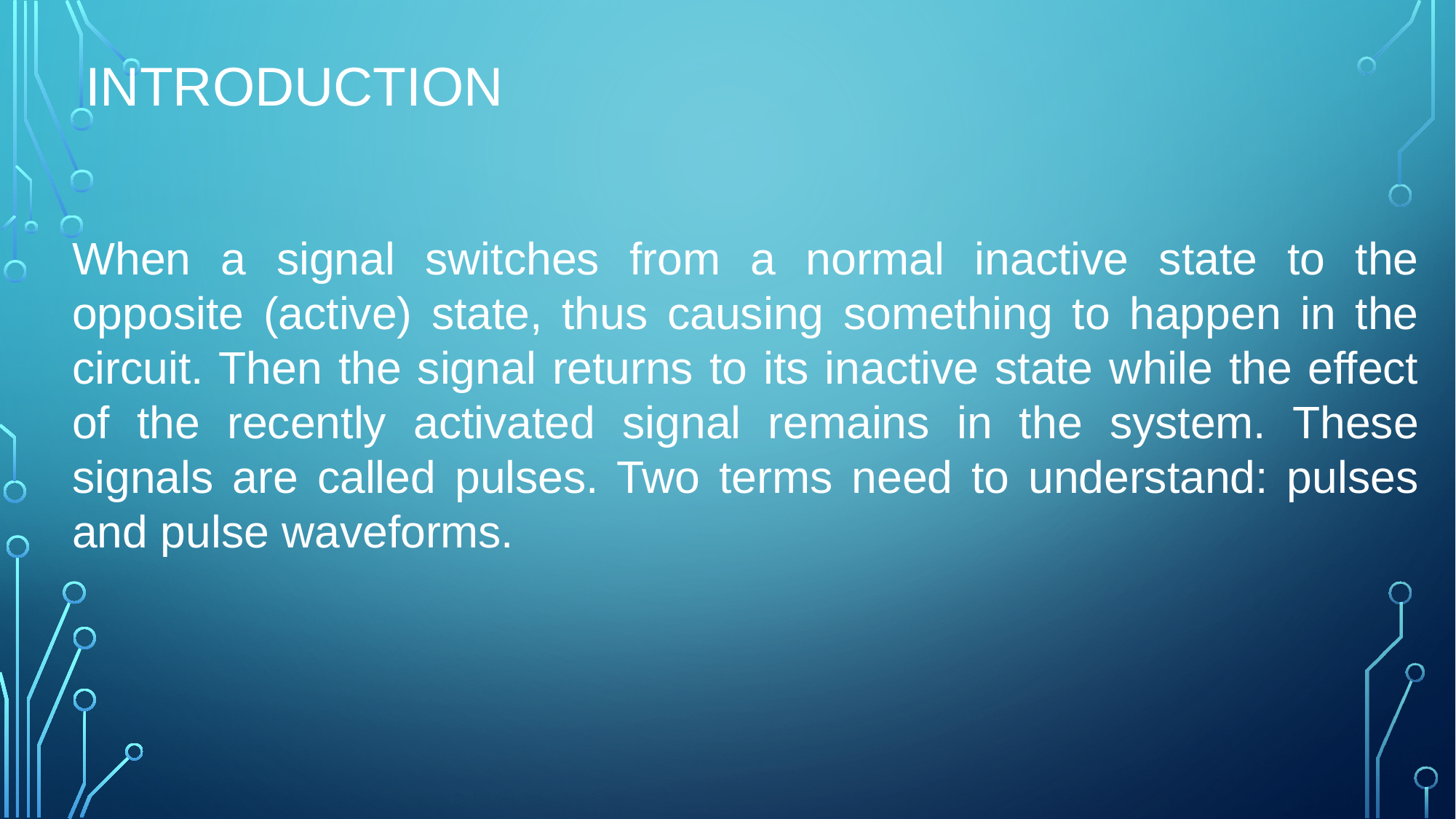

# Introduction
When a signal switches from a normal inactive state to the opposite (active) state, thus causing something to happen in the circuit. Then the signal returns to its inactive state while the effect of the recently activated signal remains in the system. These signals are called pulses. Two terms need to understand: pulses and pulse waveforms.